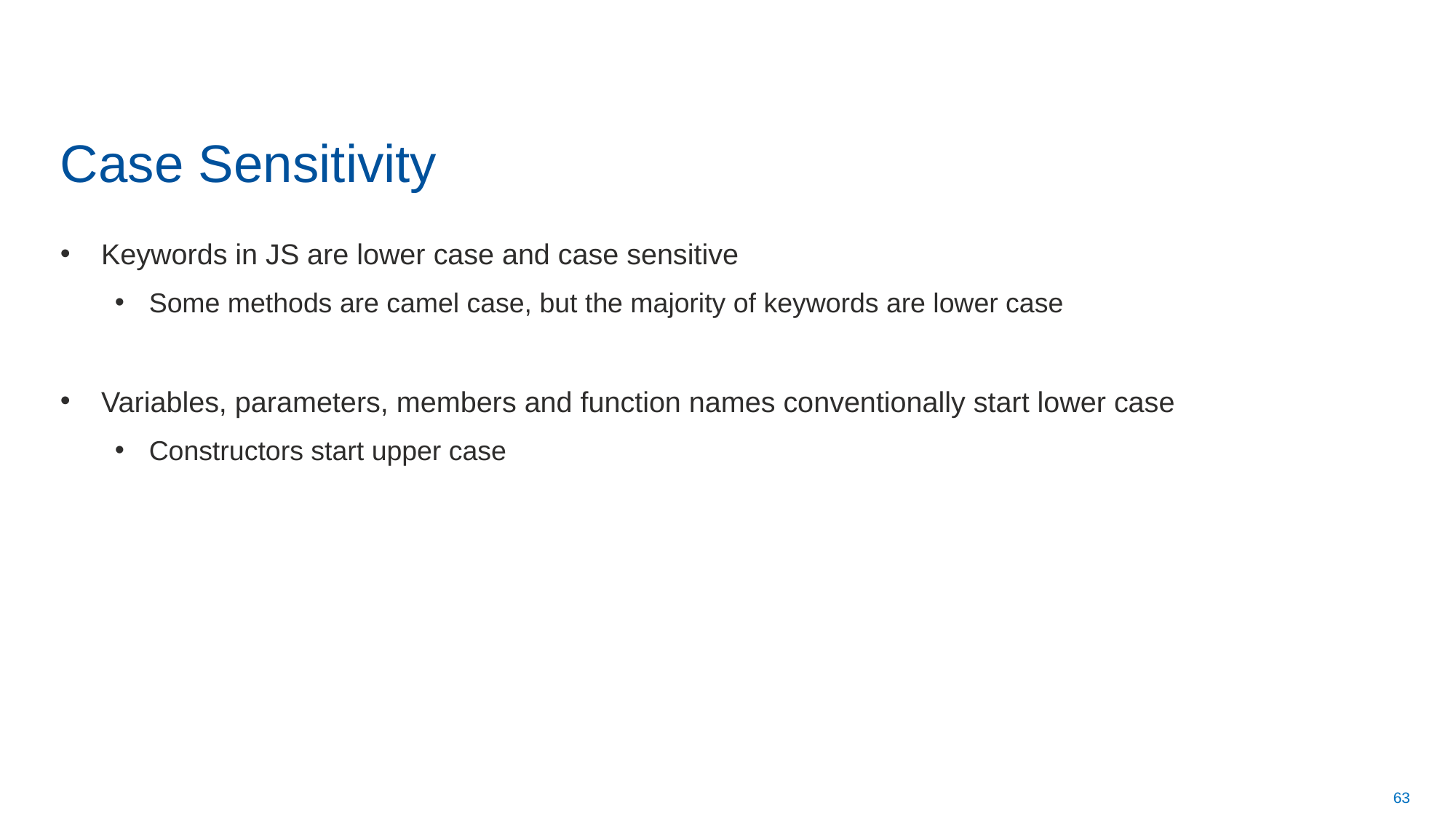

# Case Sensitivity
Keywords in JS are lower case and case sensitive
Some methods are camel case, but the majority of keywords are lower case

Variables, parameters, members and function names conventionally start lower case
Constructors start upper case